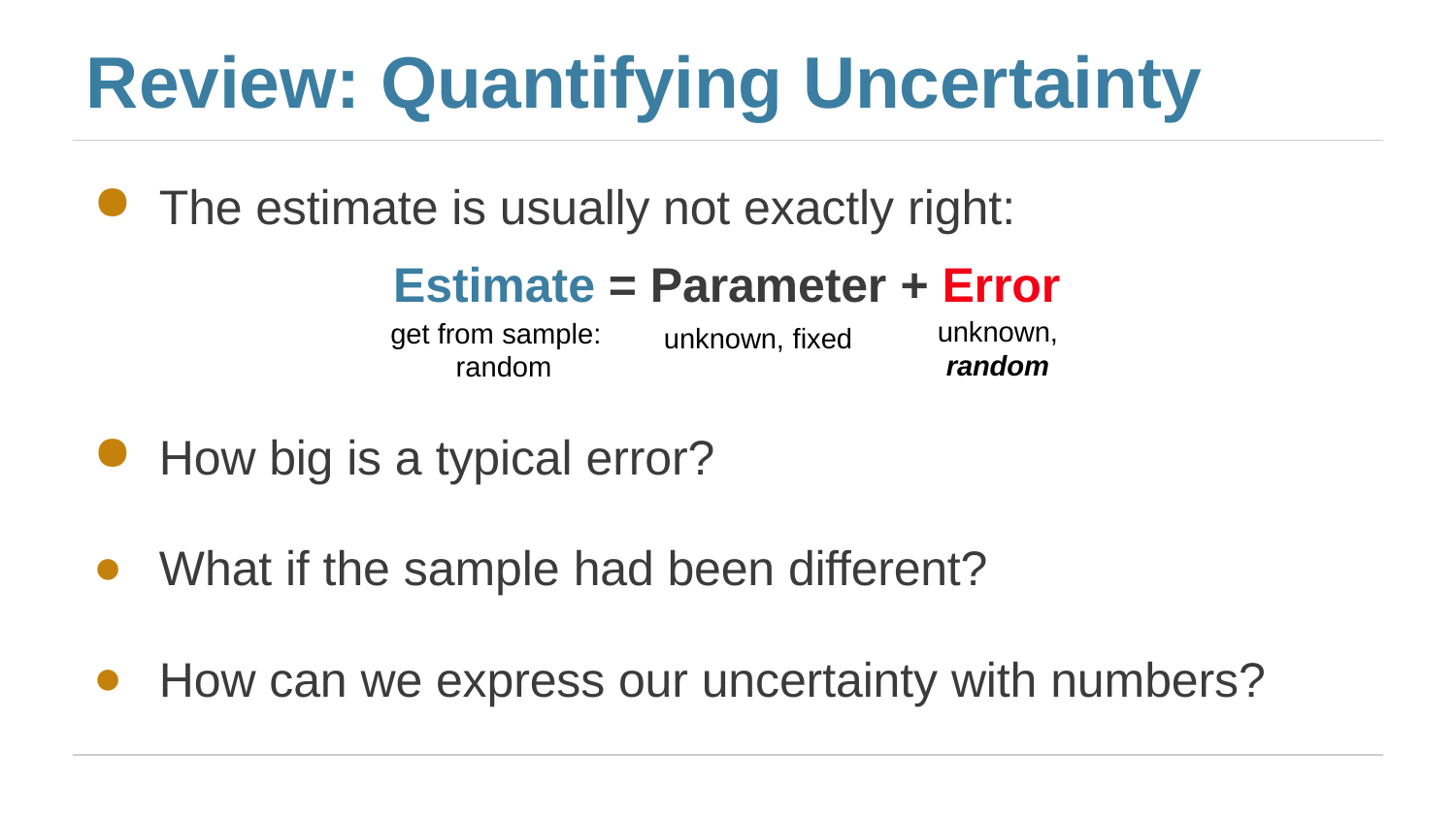

# Review: Quantifying Uncertainty
The estimate is usually not exactly right:
Estimate = Parameter + Error
get from sample:  random
unknown,
random
unknown, fixed
How big is a typical error?

What if the sample had been different?

How can we express our uncertainty with numbers?